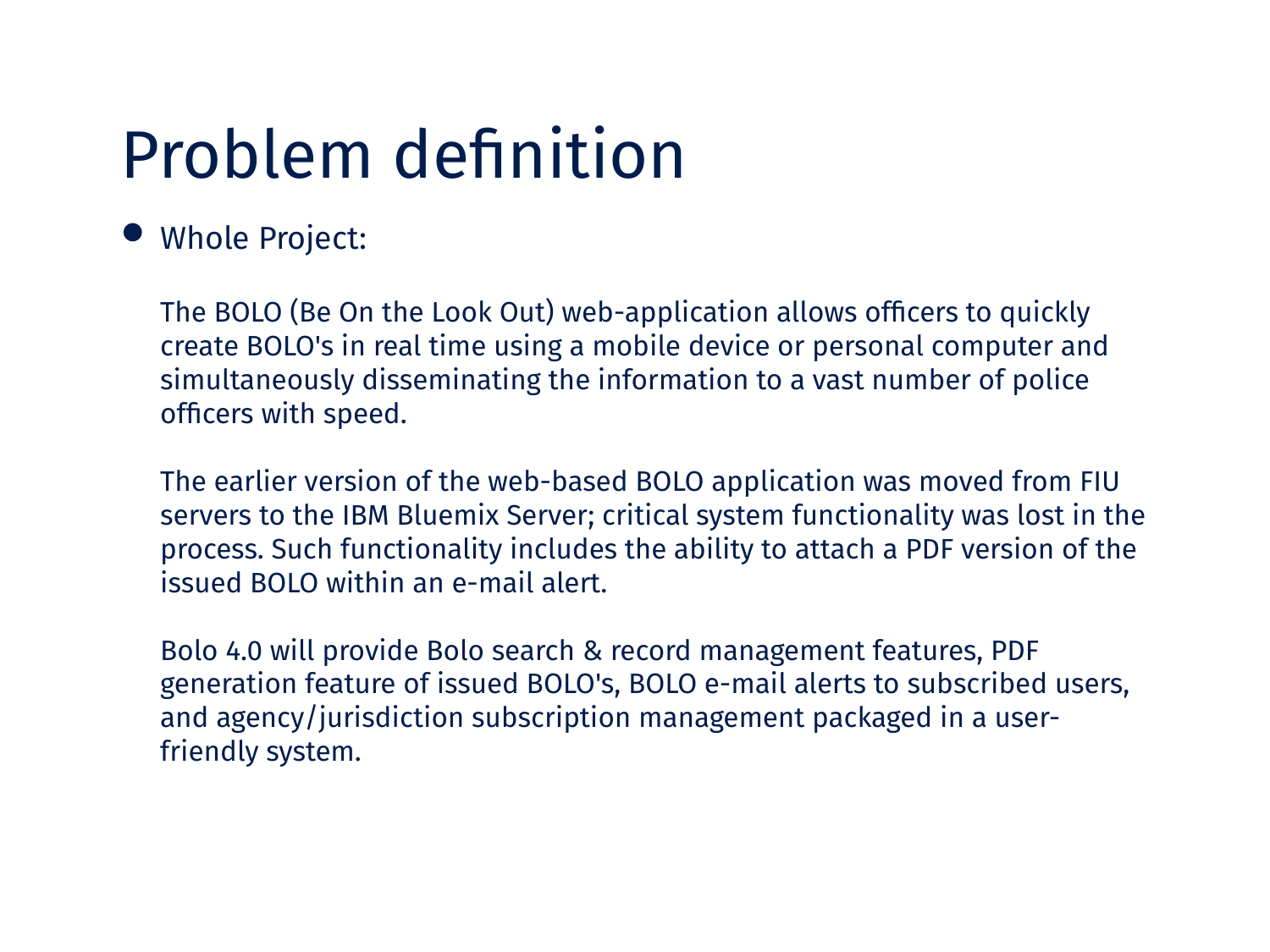

2
# Problem definition
Whole Project:
The BOLO (Be On the Look Out) web-application allows officers to quickly create BOLO's in real time using a mobile device or personal computer and simultaneously disseminating the information to a vast number of police officers with speed.
The earlier version of the web-based BOLO application was moved from FIU servers to the IBM Bluemix Server; critical system functionality was lost in the process. Such functionality includes the ability to attach a PDF version of the issued BOLO within an e-mail alert.
Bolo 4.0 will provide Bolo search & record management features, PDF generation feature of issued BOLO's, BOLO e-mail alerts to subscribed users, and agency/jurisdiction subscription management packaged in a user-friendly system.